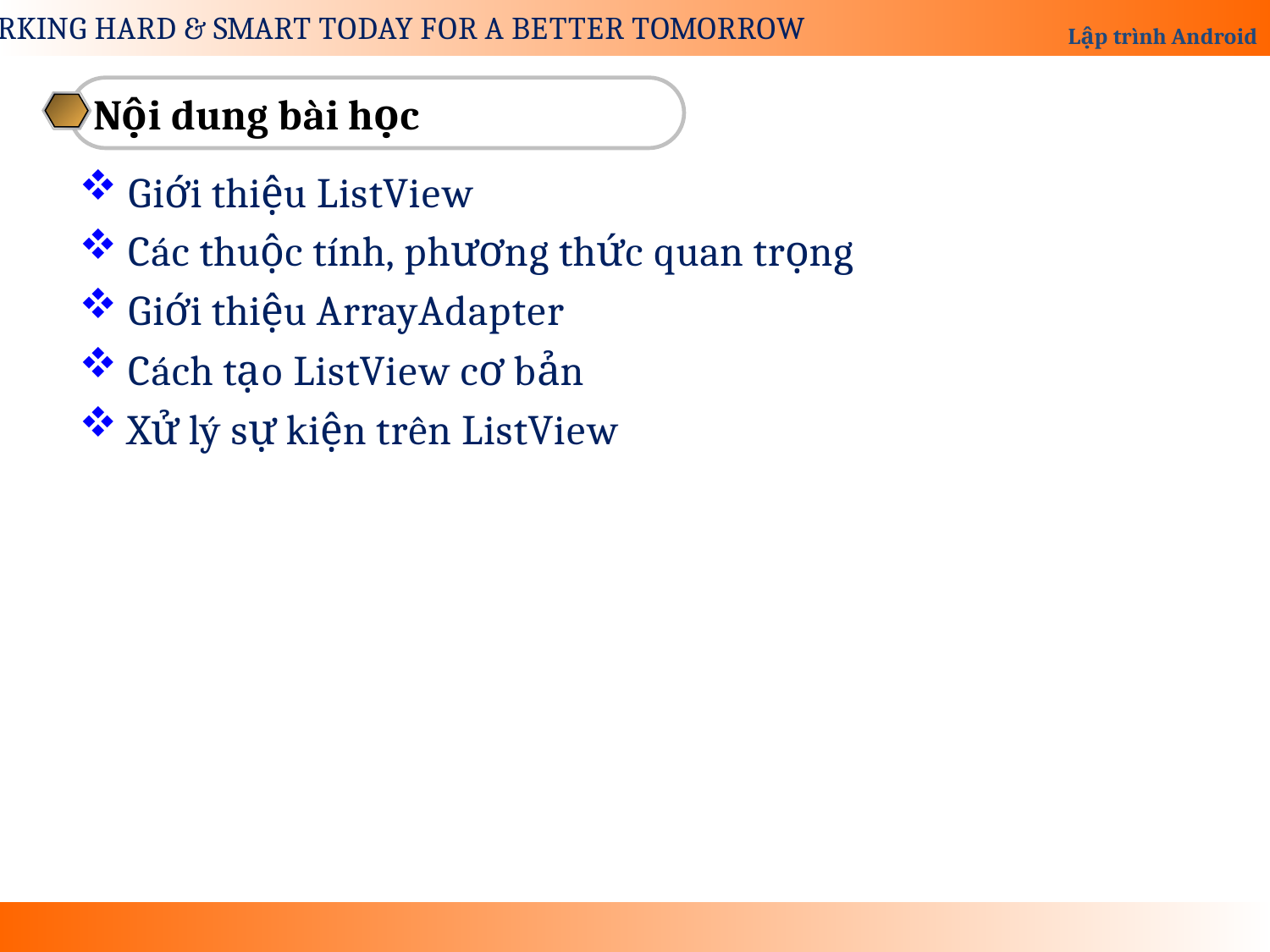

Nội dung bài học

Giới thiệu ListView
Các thuộc tính, phương thức quan trọng
Giới thiệu ArrayAdapter
Cách tạo ListView cơ bản
Xử lý sự kiện trên ListView